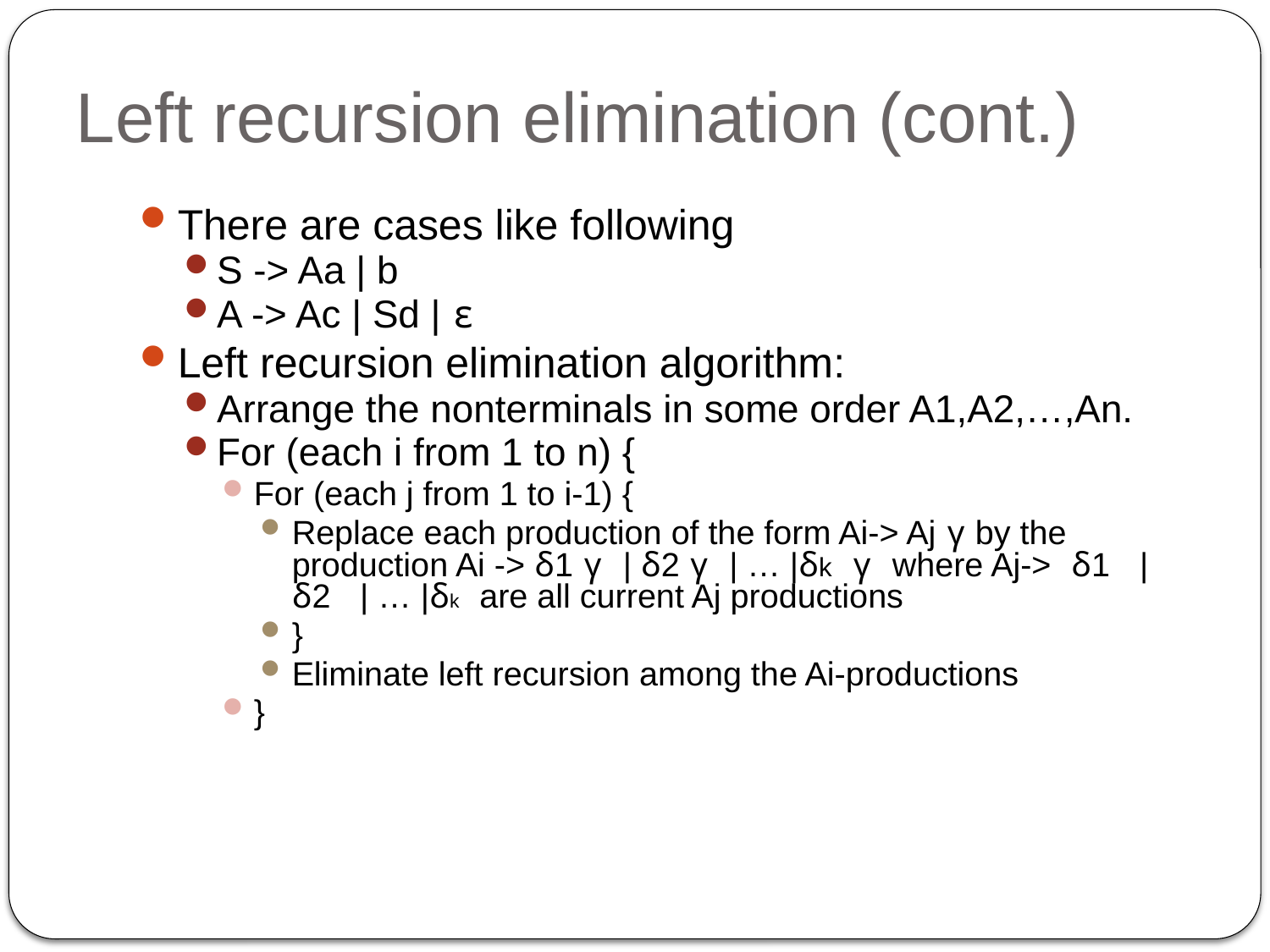

# Left recursion elimination (cont.)
There are cases like following
S -> Aa | b
A -> Ac | Sd | ɛ
Left recursion elimination algorithm:
Arrange the nonterminals in some order A1,A2,…,An.
For (each i from 1 to n) {
For (each j from 1 to i-1) {
Replace each production of the form Ai-> Aj γ by the production Ai -> δ1 γ | δ2 γ | … |δk γ where Aj-> δ1  | δ2  | … |δk are all current Aj productions
}
Eliminate left recursion among the Ai-productions
}